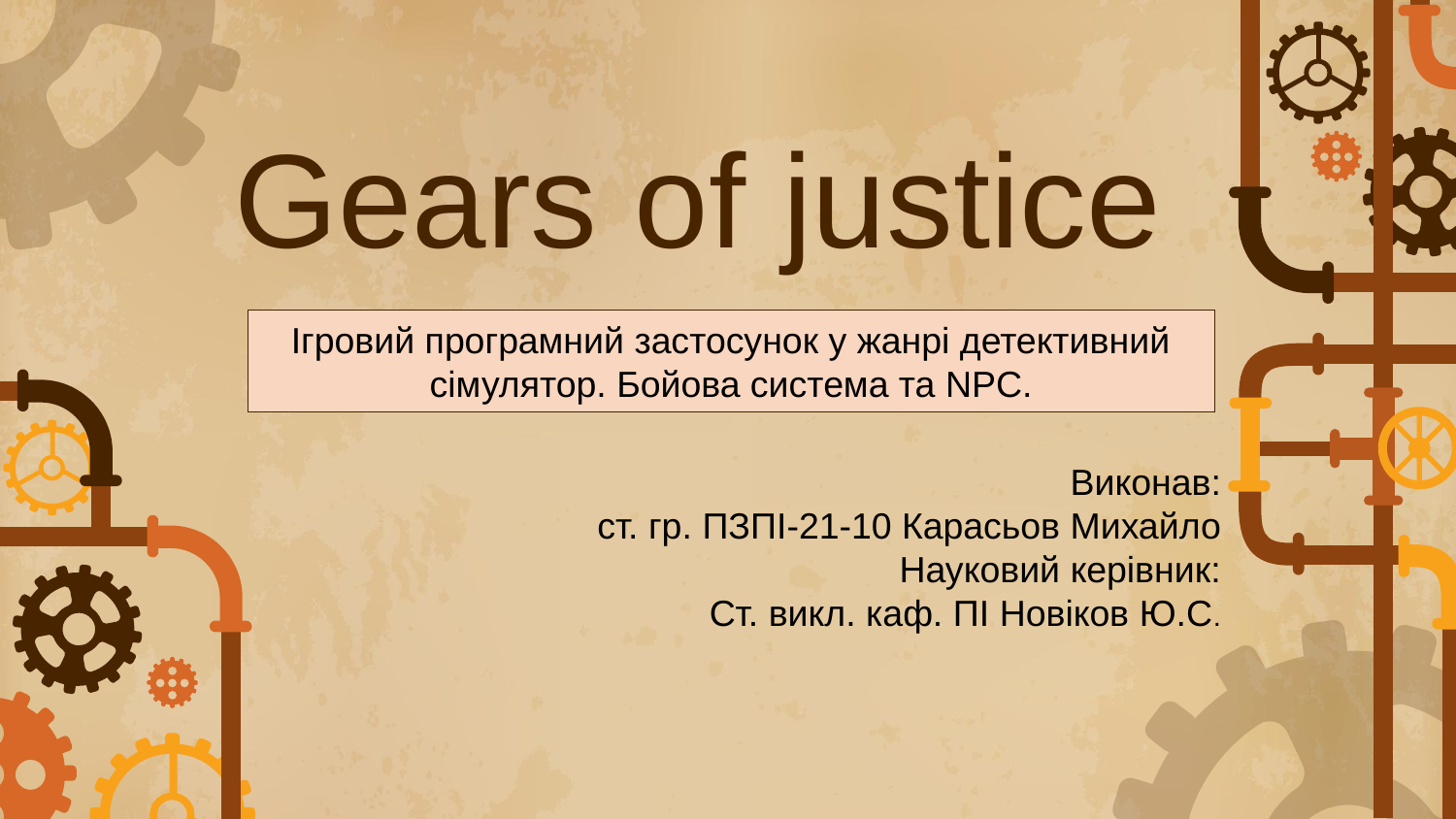

# Gears of justice

Ігровий програмний застосунок у жанрі детективний сімулятор. Бойова система та NPC.

Виконав:
ст. гр. ПЗПІ-21-10 Карасьов Михайло
Науковий керівник:
Ст. викл. каф. ПІ Новіков Ю.С.